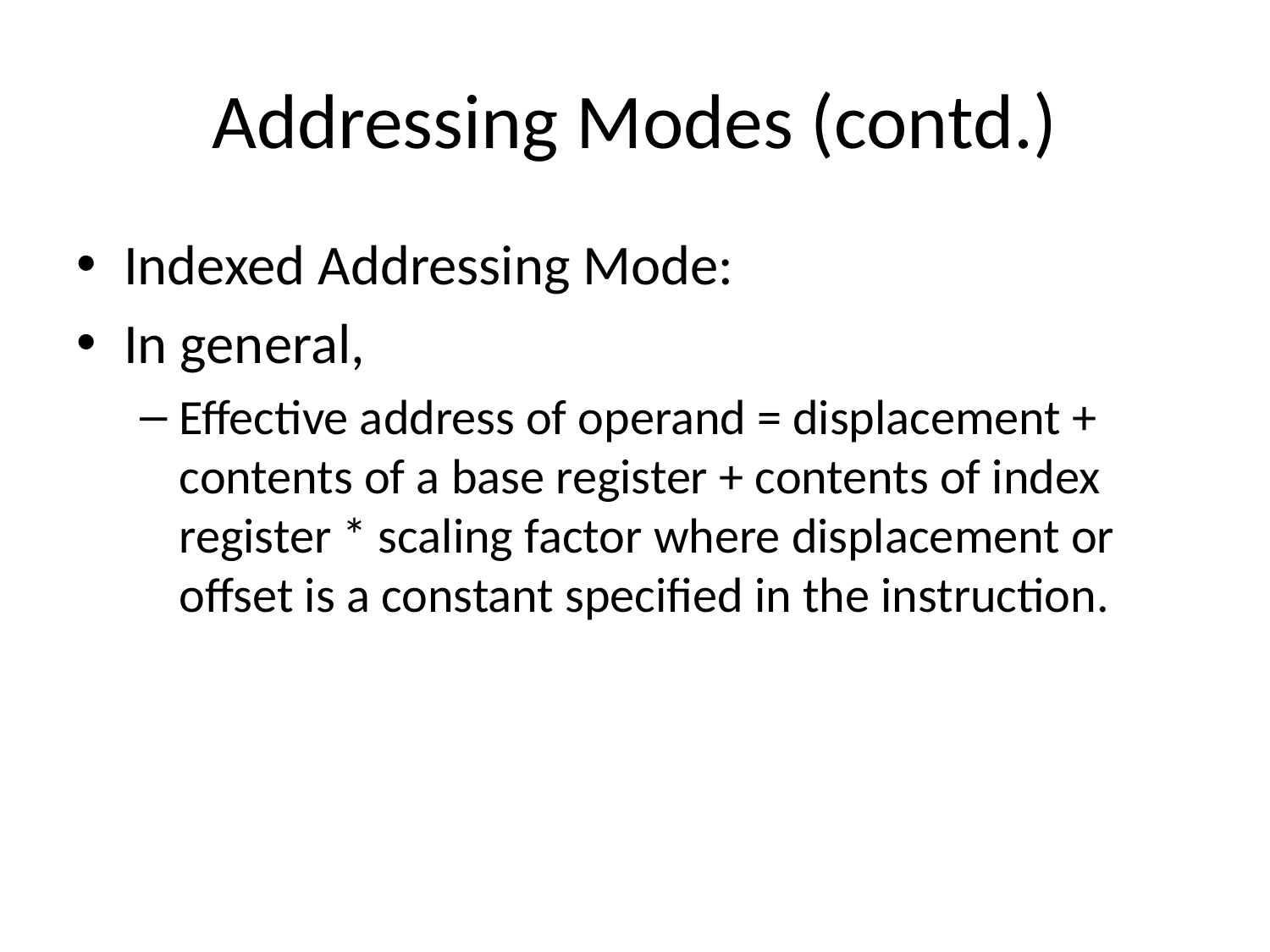

# Addressing Modes (contd.)
Indexed Addressing Mode:
In general,
Effective address of operand = displacement + contents of a base register + contents of index register * scaling factor where displacement or offset is a constant specified in the instruction.